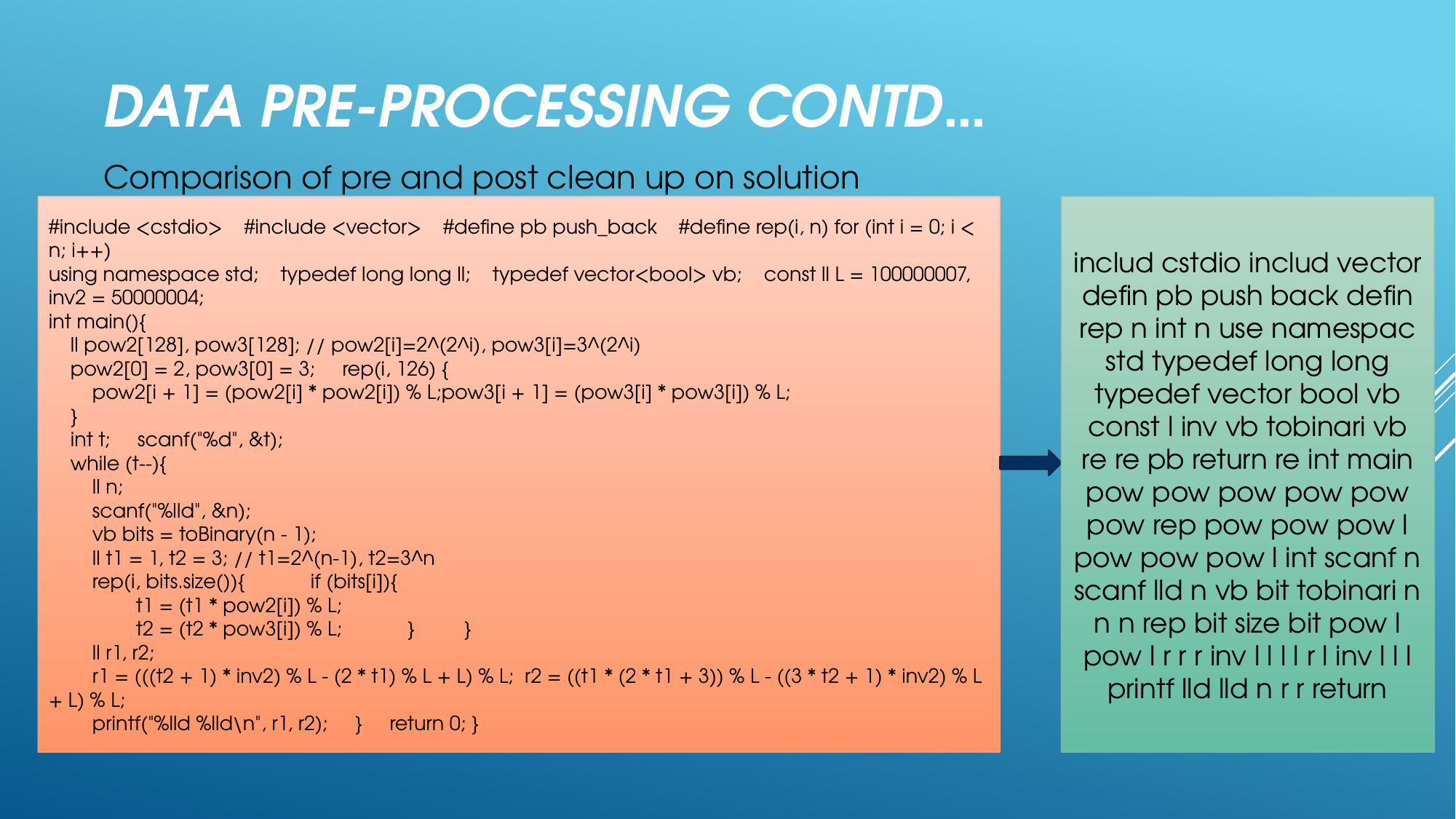

# Data PRE-PROCESSING CONTD…

Comparison of pre and post clean up on solution

#include <cstdio>    #include <vector>    #define pb push_back    #define rep(i, n) for (int i = 0; i < n; i++)
using namespace std;    typedef long long ll;    typedef vector<bool> vb;    const ll L = 100000007, inv2 = 50000004;
int main(){
    ll pow2[128], pow3[128]; // pow2[i]=2^(2^i), pow3[i]=3^(2^i)
    pow2[0] = 2, pow3[0] = 3;     rep(i, 126) {
        pow2[i + 1] = (pow2[i] * pow2[i]) % L;pow3[i + 1] = (pow3[i] * pow3[i]) % L;
    }
    int t;     scanf("%d", &t);
    while (t--){
        ll n;
        scanf("%lld", &n);
        vb bits = toBinary(n - 1);
        ll t1 = 1, t2 = 3; // t1=2^(n-1), t2=3^n
        rep(i, bits.size()){            if (bits[i]){
                t1 = (t1 * pow2[i]) % L;
                t2 = (t2 * pow3[i]) % L;            }         }
        ll r1, r2;
        r1 = (((t2 + 1) * inv2) % L - (2 * t1) % L + L) % L;  r2 = ((t1 * (2 * t1 + 3)) % L - ((3 * t2 + 1) * inv2) % L + L) % L;
        printf("%lld %lld\n", r1, r2);     }     return 0; }
includ cstdio includ vector defin pb push back defin rep n int n use namespac std typedef long long typedef vector bool vb const l inv vb tobinari vb re re pb return re int main pow pow pow pow pow pow rep pow pow pow l pow pow pow l int scanf n scanf lld n vb bit tobinari n n n rep bit size bit pow l pow l r r r inv l l l l r l inv l l l printf lld lld n r r return